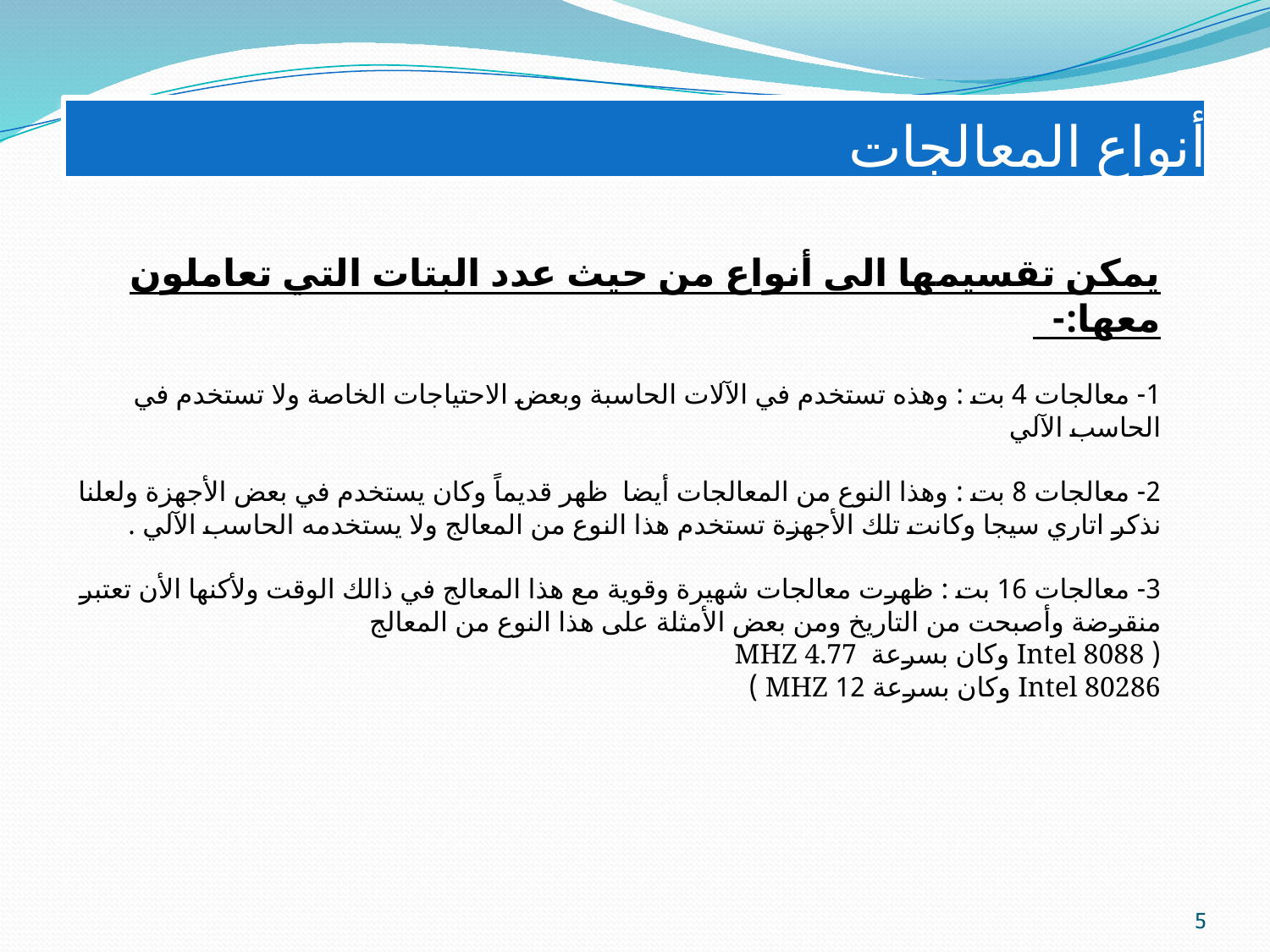

# أنواع المعالجات
يمكن تقسيمها الى أنواع من حيث عدد البتات التي تعاملون معها:-
1- معالجات 4 بت : وهذه تستخدم في الآلات الحاسبة وبعض الاحتياجات الخاصة ولا تستخدم في الحاسب الآلي
2- معالجات 8 بت : وهذا النوع من المعالجات أيضا  ظهر قديماً وكان يستخدم في بعض الأجهزة ولعلنا نذكر اتاري سيجا وكانت تلك الأجهزة تستخدم هذا النوع من المعالج ولا يستخدمه الحاسب الآلي .
3- معالجات 16 بت : ظهرت معالجات شهيرة وقوية مع هذا المعالج في ذالك الوقت ولأكنها الأن تعتبر منقرضة وأصبحت من التاريخ ومن بعض الأمثلة على هذا النوع من المعالج
( Intel 8088 وكان بسرعة MHZ 4.77
Intel 80286 وكان بسرعة 12 MHZ )

5